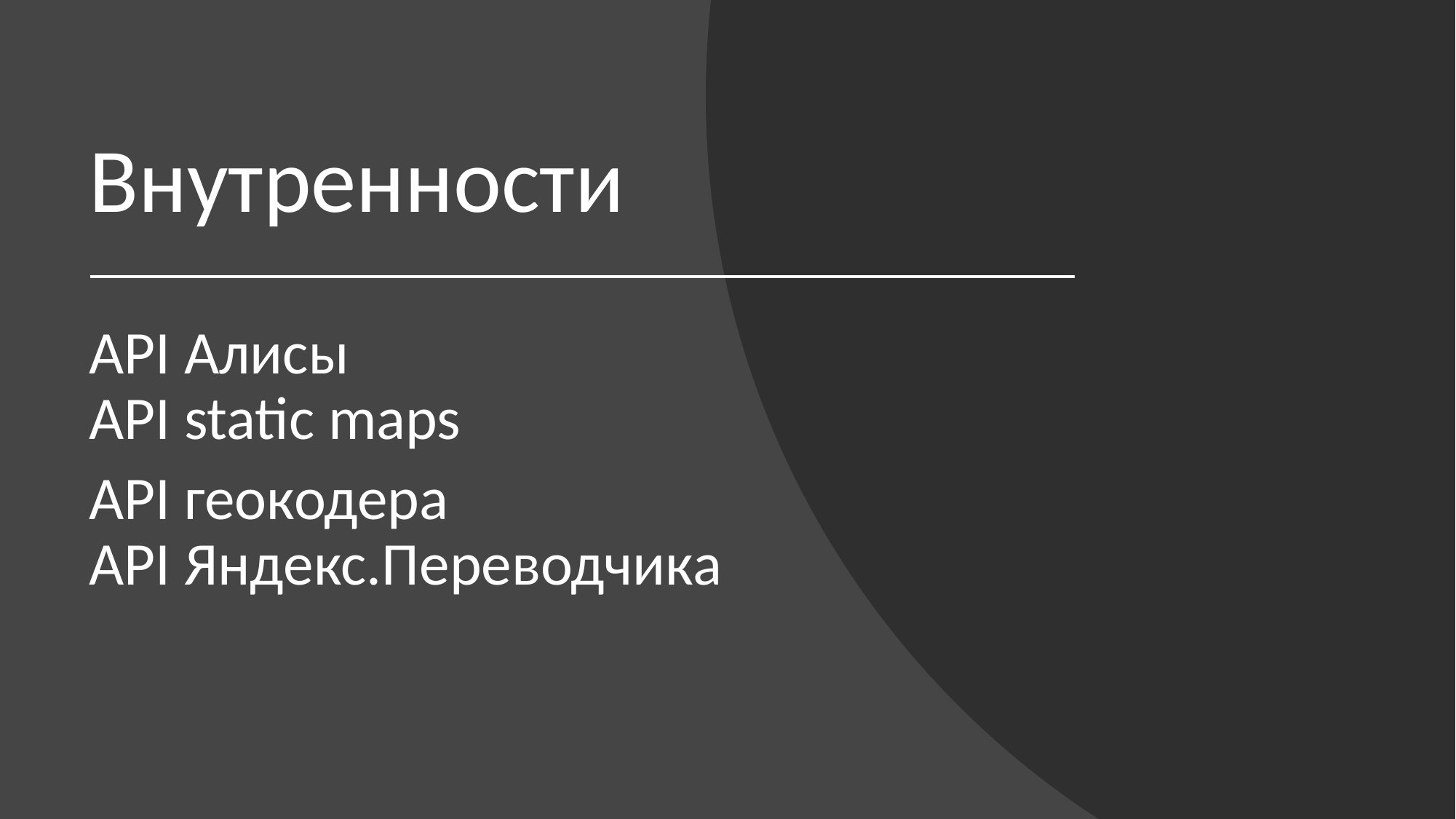

# Внутренности
API Алисы
API static maps
API геокодера
API Яндекс.Переводчика